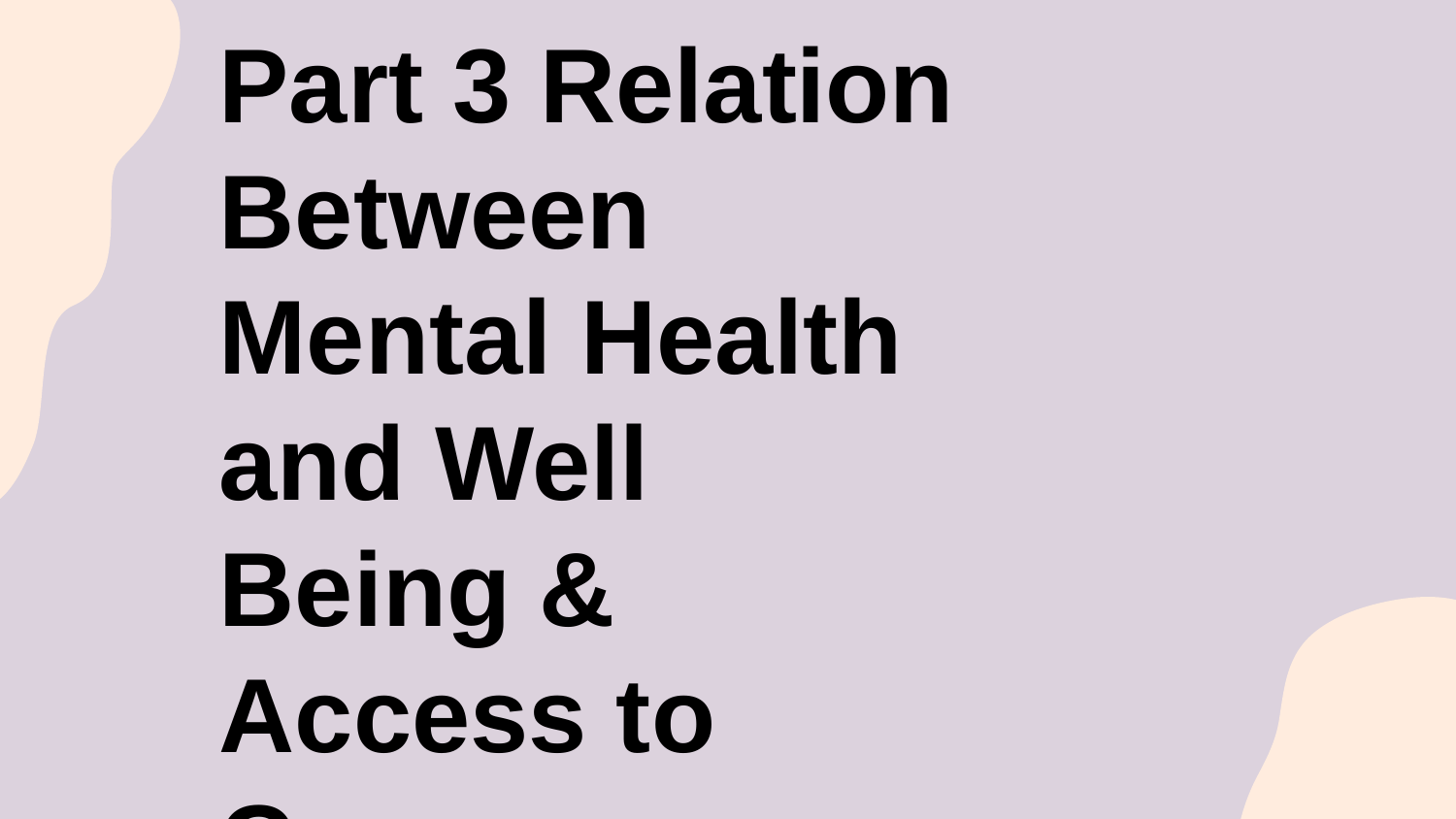

# Part 3 Relation Between Mental Health and Well Being & Access to Care